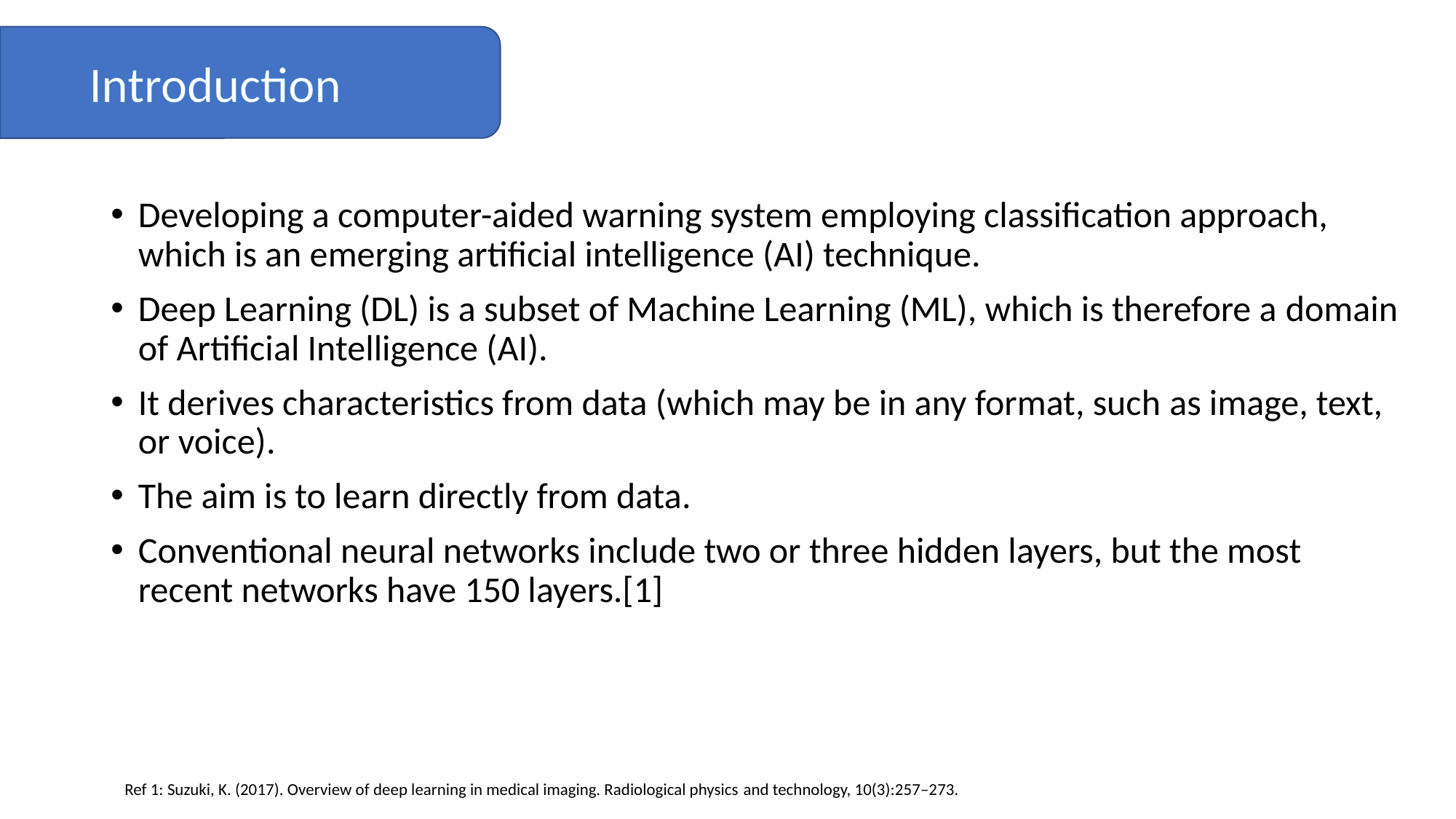

Introduction
Developing a computer-aided warning system employing classification approach, which is an emerging artificial intelligence (AI) technique.
Deep Learning (DL) is a subset of Machine Learning (ML), which is therefore a domain of Artificial Intelligence (AI).
It derives characteristics from data (which may be in any format, such as image, text, or voice).
The aim is to learn directly from data.
Conventional neural networks include two or three hidden layers, but the most recent networks have 150 layers.[1]
Ref 1: Suzuki, K. (2017). Overview of deep learning in medical imaging. Radiological physics and technology, 10(3):257–273.